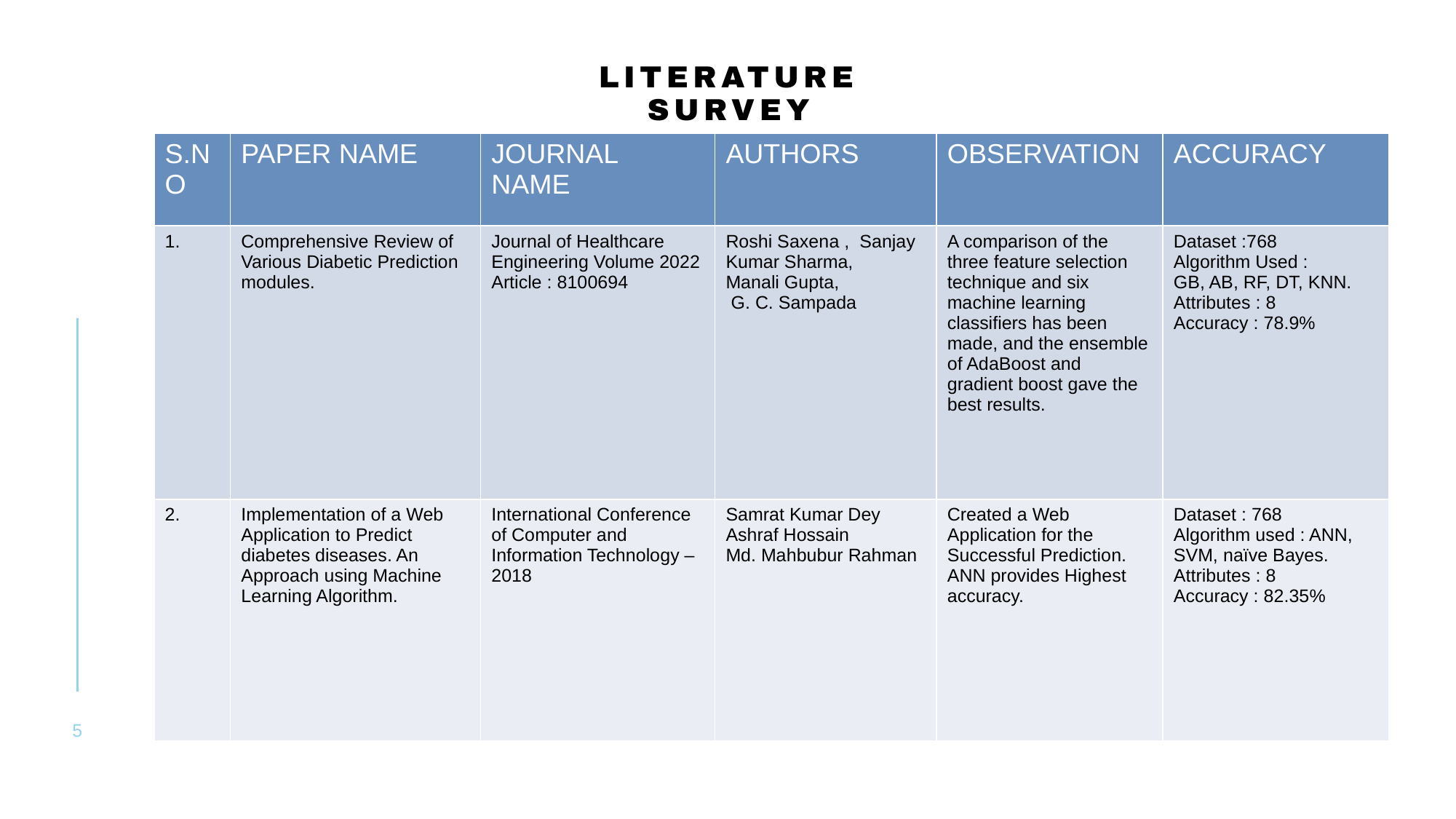

# Literature Survey
| S.NO | PAPER NAME | JOURNAL NAME | AUTHORS | OBSERVATION | ACCURACY |
| --- | --- | --- | --- | --- | --- |
| 1. | Comprehensive Review of Various Diabetic Prediction modules. | Journal of Healthcare Engineering Volume 2022 Article : 8100694 | Roshi Saxena , Sanjay Kumar Sharma, Manali Gupta, G. C. Sampada | A comparison of the three feature selection technique and six machine learning classifiers has been made, and the ensemble of AdaBoost and gradient boost gave the best results. | Dataset :768 Algorithm Used : GB, AB, RF, DT, KNN. Attributes : 8 Accuracy : 78.9% |
| 2. | Implementation of a Web Application to Predict diabetes diseases. An Approach using Machine Learning Algorithm. | International Conference of Computer and Information Technology – 2018 | Samrat Kumar Dey Ashraf Hossain Md. Mahbubur Rahman | Created a Web Application for the Successful Prediction. ANN provides Highest accuracy. | Dataset : 768 Algorithm used : ANN, SVM, naïve Bayes. Attributes : 8 Accuracy : 82.35% |

5